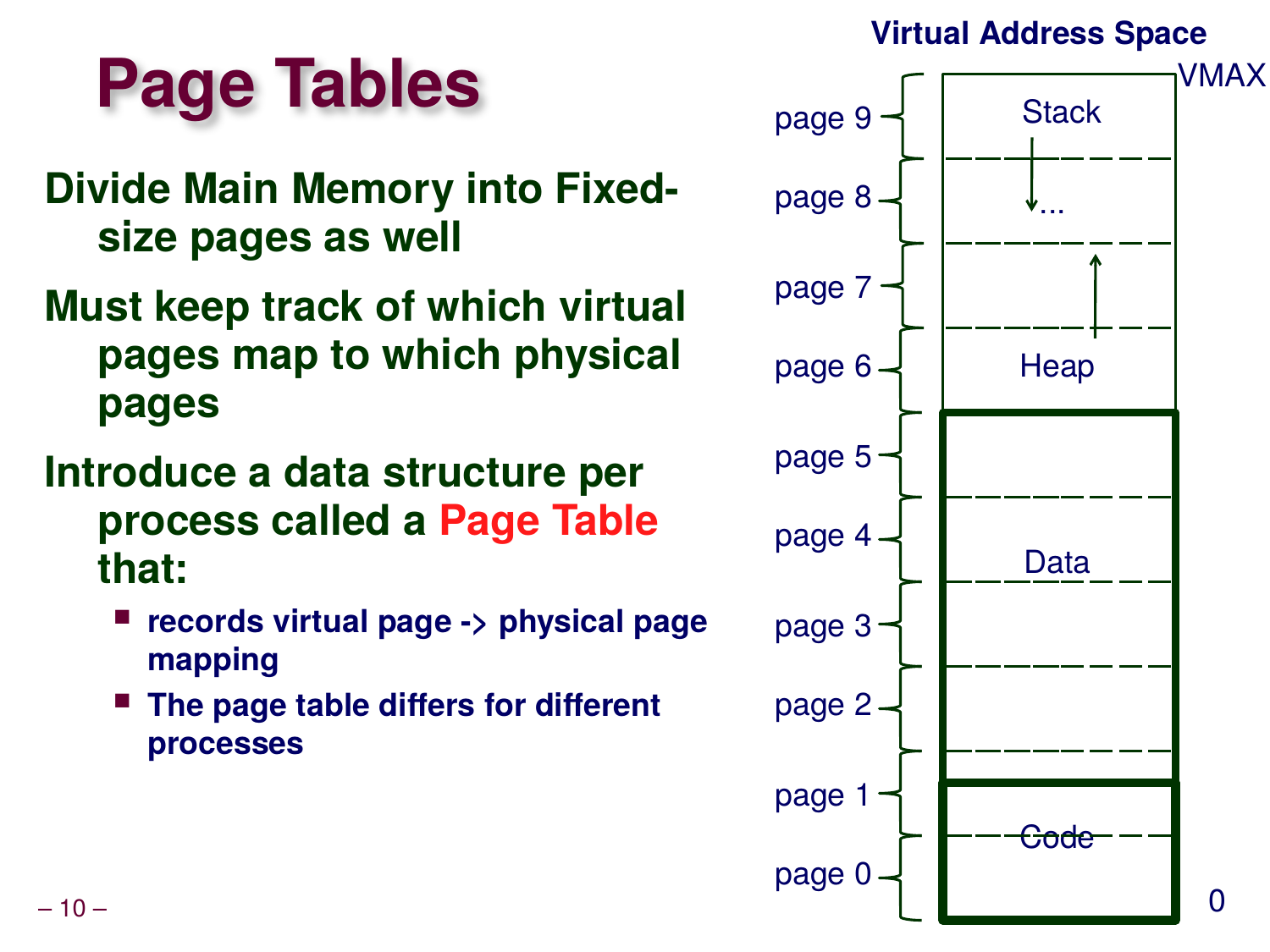

Virtual Address Space
# Page Tables
VMAX

Stack
page 9
Divide Main Memory into Fixed-size pages as well
Must keep track of which virtual pages map to which physical pages
Introduce a data structure per process called a Page Table that:
records virtual page -> physical page mapping
The page table differs for different processes

page 8
...

page 7

page 6
Heap

page 5

page 4
Data

page 3

page 2

page 1

Code

page 0
0